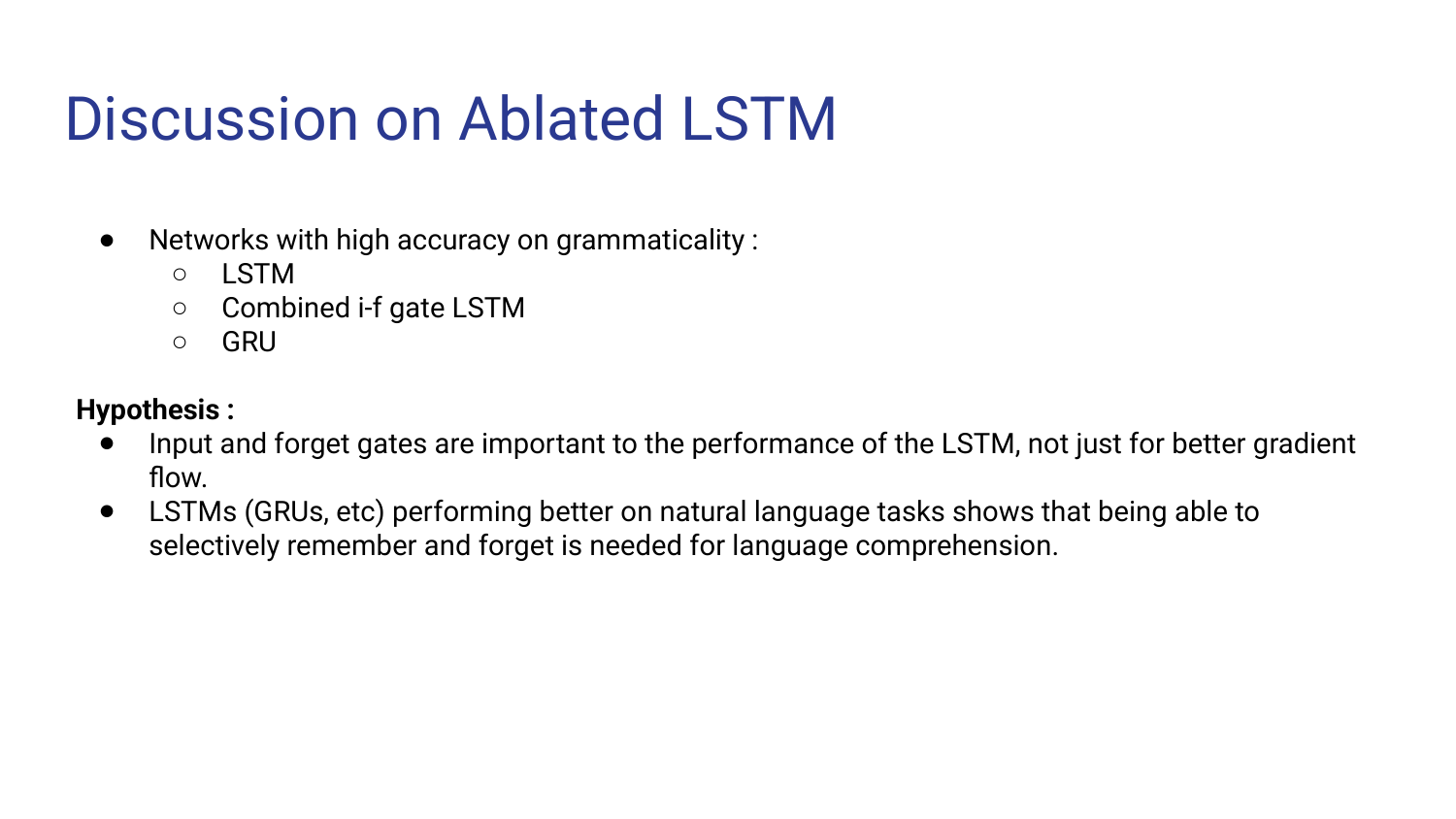

# Discussion on Ablated LSTM
Networks with high accuracy on grammaticality :
LSTM
Combined i-f gate LSTM
GRU

Hypothesis :
Input and forget gates are important to the performance of the LSTM, not just for better gradient flow.
LSTMs (GRUs, etc) performing better on natural language tasks shows that being able to selectively remember and forget is needed for language comprehension.